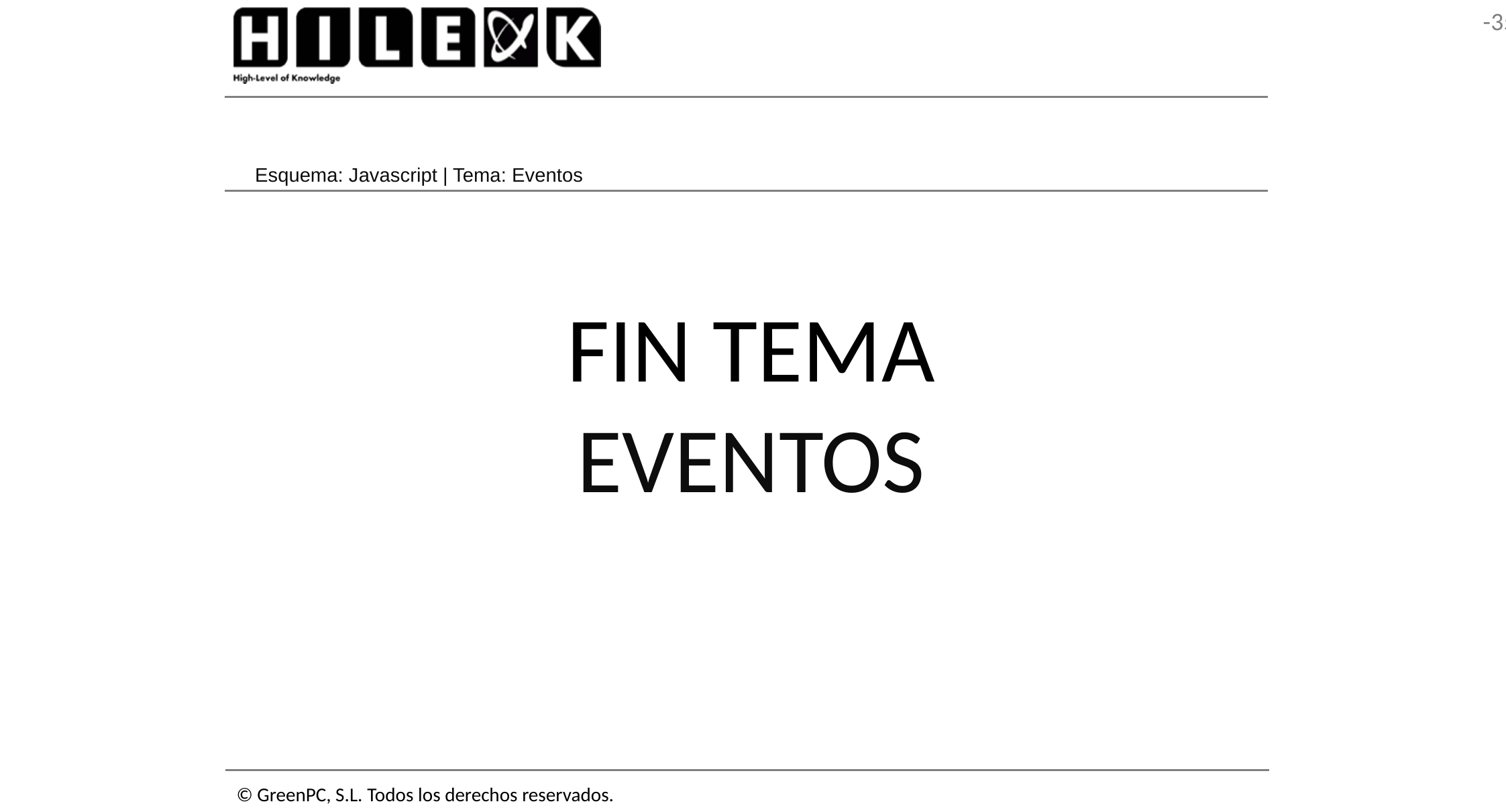

Esquema: Javascript | Tema: Eventos
FIN TEMA
EVENTOS